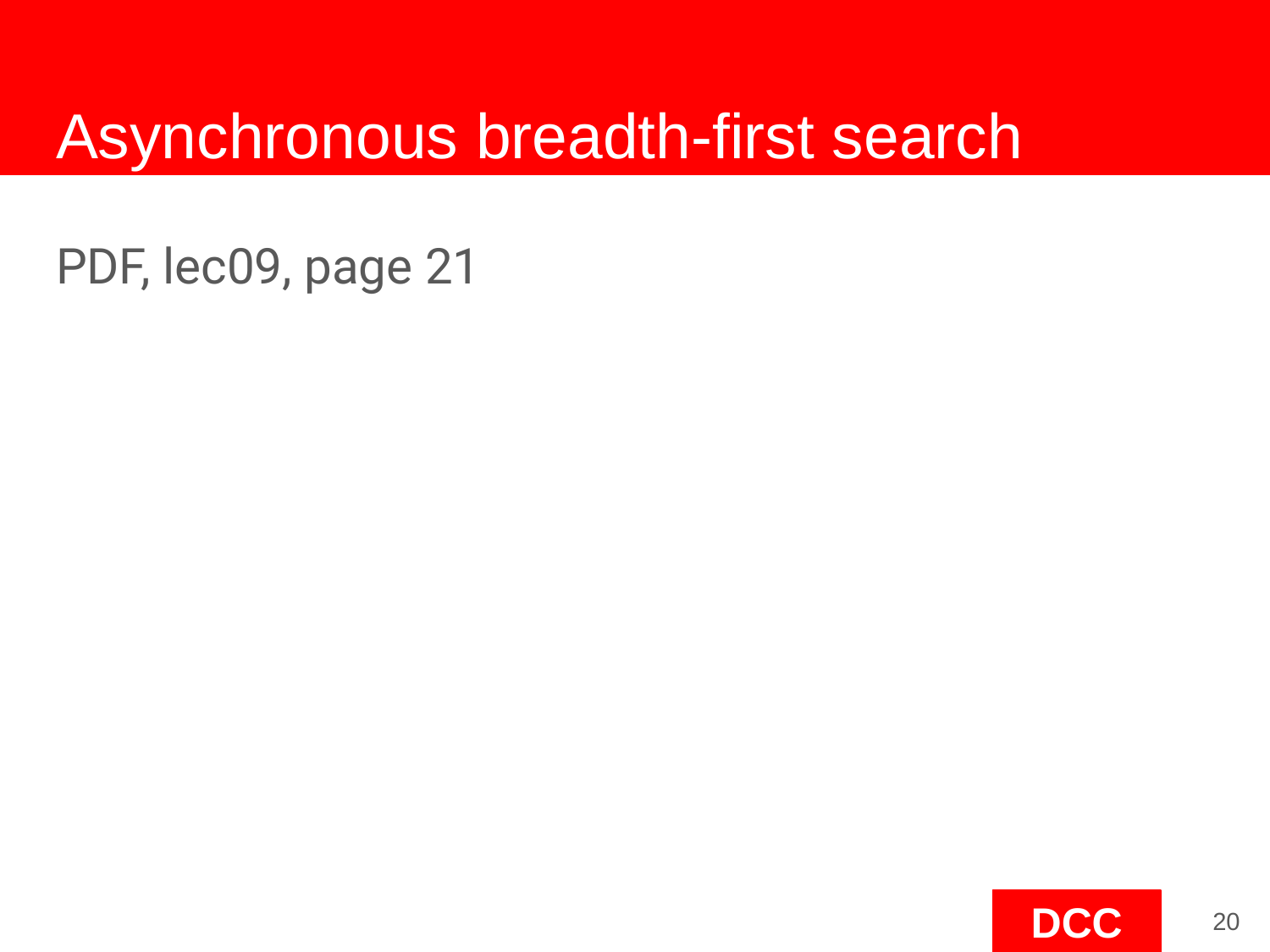

# Asynchronous breadth-first search

PDF, lec09, page 21
20